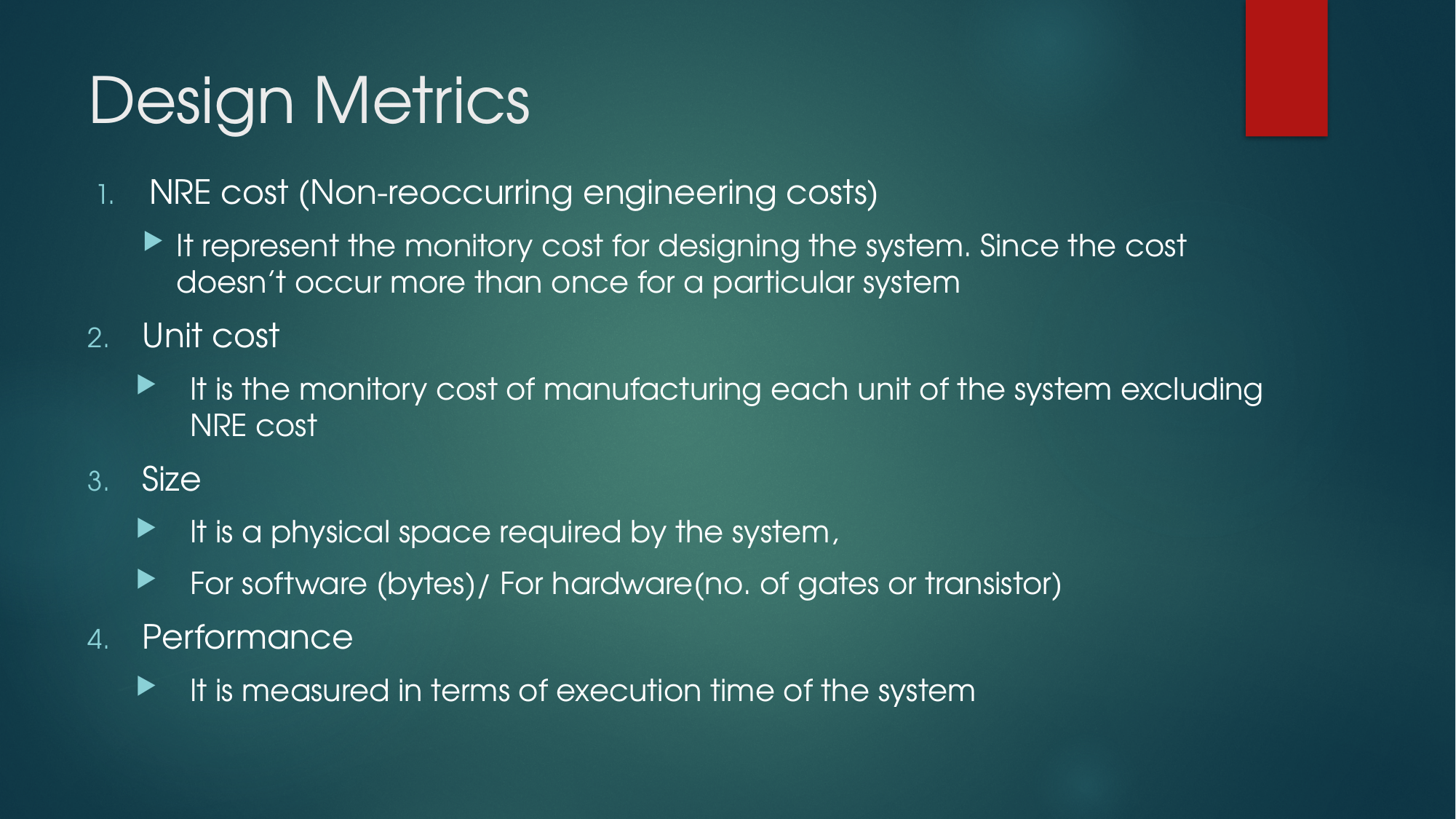

# Design Metrics
NRE cost (Non-reoccurring engineering costs)
It represent the monitory cost for designing the system. Since the cost doesn’t occur more than once for a particular system
Unit cost
It is the monitory cost of manufacturing each unit of the system excluding NRE cost
Size
It is a physical space required by the system,
For software (bytes)/ For hardware(no. of gates or transistor)
Performance
It is measured in terms of execution time of the system